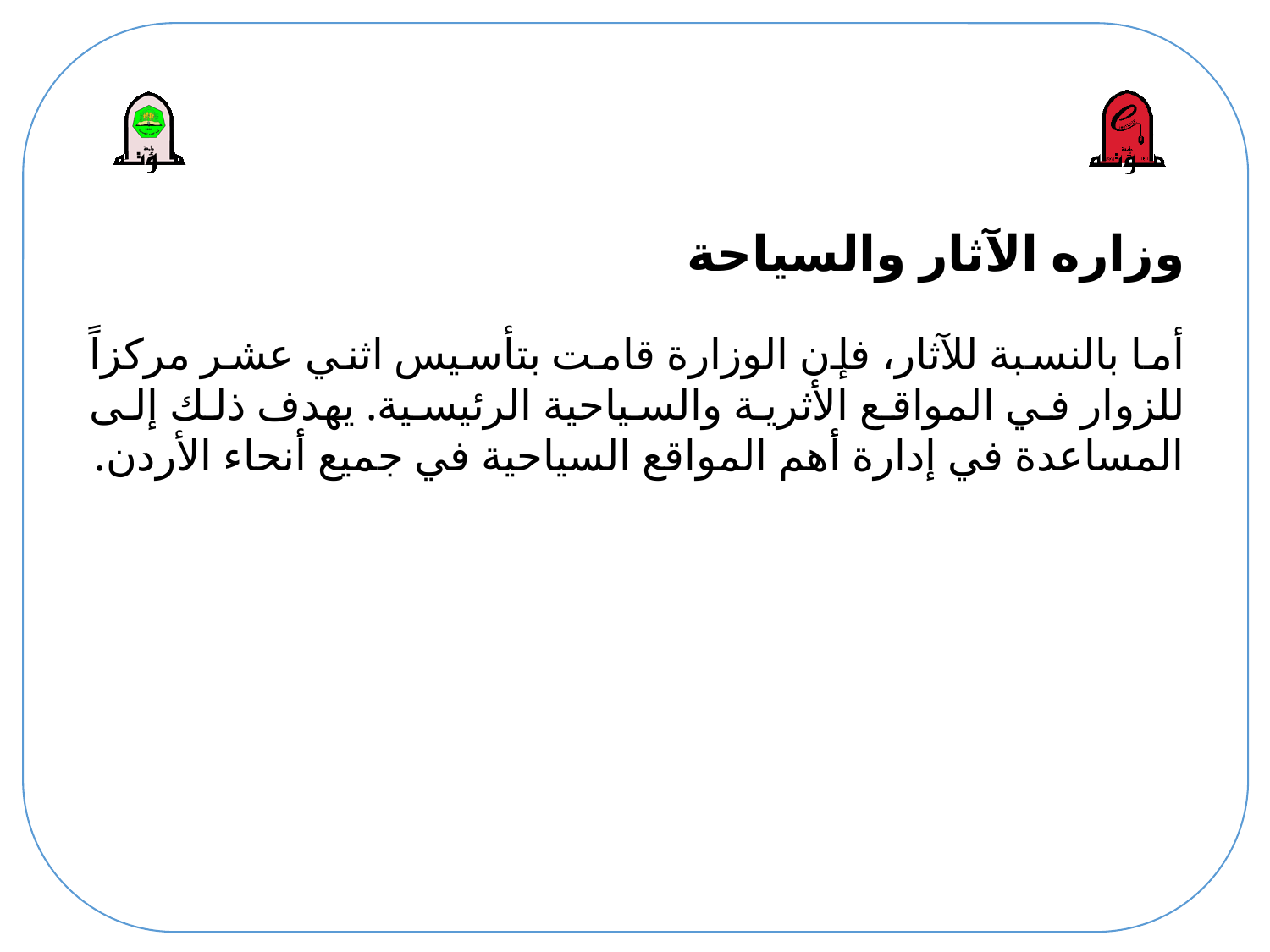

# وزاره الآثار والسياحة
أما بالنسبة للآثار، فإن الوزارة قامت بتأسيس اثني عشر مركزاً للزوار في المواقع الأثرية والسياحية الرئيسية. يهدف ذلك إلى المساعدة في إدارة أهم المواقع السياحية في جميع أنحاء الأردن.